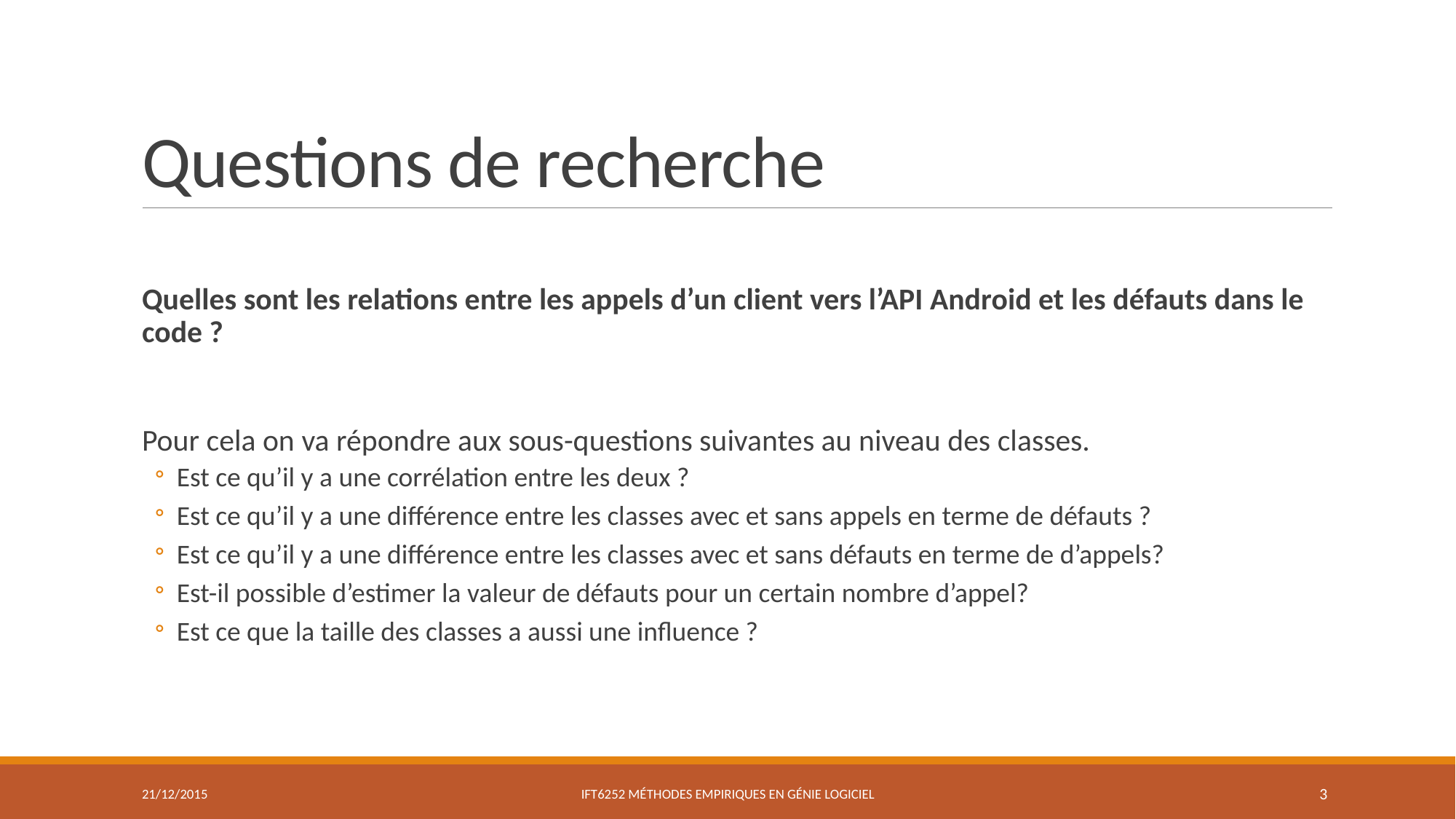

# Questions de recherche

Quelles sont les relations entre les appels d’un client vers l’API Android et les défauts dans le code ?

Pour cela on va répondre aux sous-questions suivantes au niveau des classes.
Est ce qu’il y a une corrélation entre les deux ?
Est ce qu’il y a une différence entre les classes avec et sans appels en terme de défauts ?
Est ce qu’il y a une différence entre les classes avec et sans défauts en terme de d’appels?
Est-il possible d’estimer la valeur de défauts pour un certain nombre d’appel?
Est ce que la taille des classes a aussi une influence ?
21/12/2015
IFT6252 Méthodes empiriques en génie logiciel
3